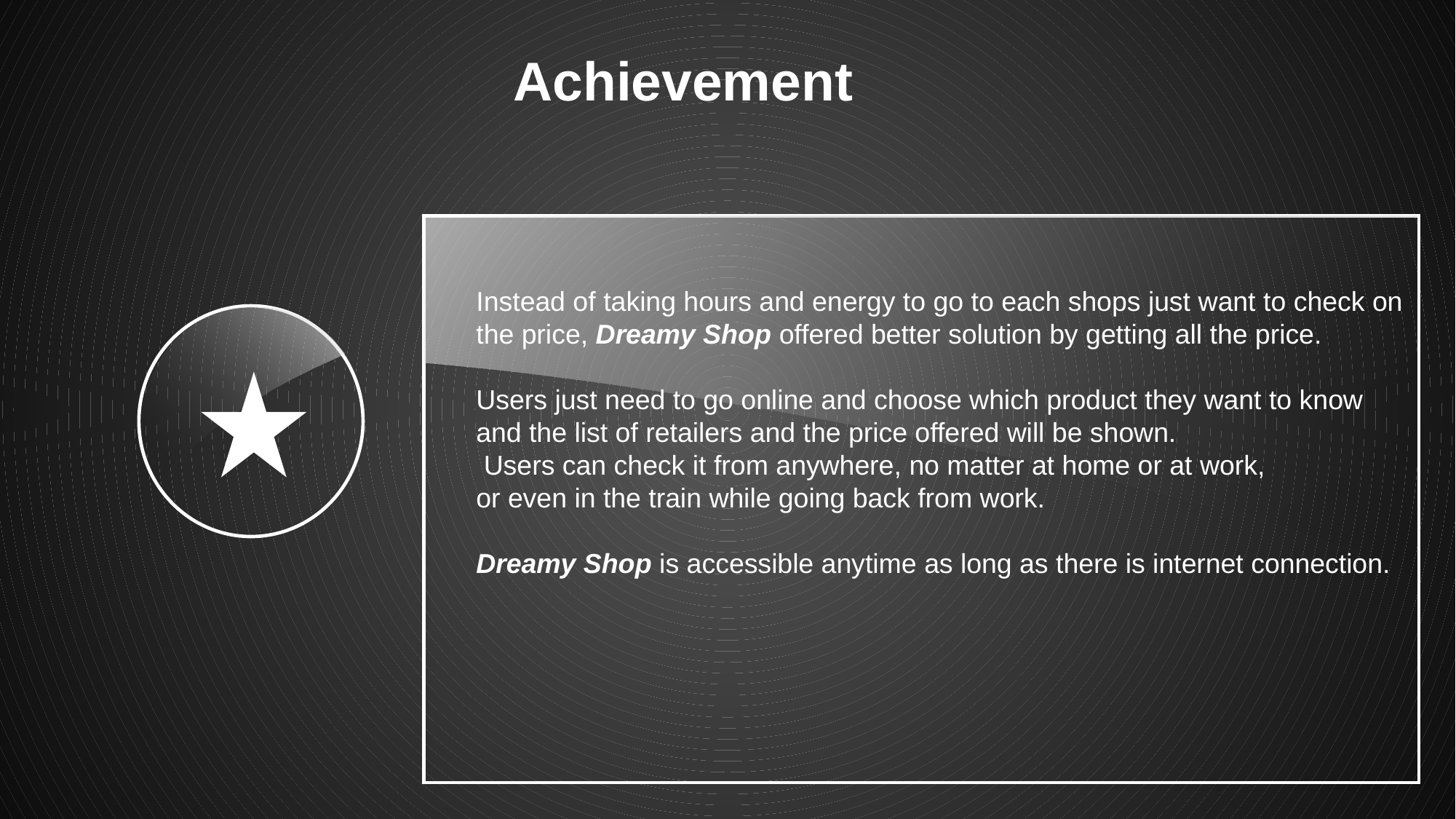

Achievement

Instead of taking hours and energy to go to each shops just want to check on the price, Dreamy Shop offered better solution by getting all the price.

Users just need to go online and choose which product they want to know and the list of retailers and the price offered will be shown.
 Users can check it from anywhere, no matter at home or at work,
or even in the train while going back from work.

Dreamy Shop is accessible anytime as long as there is internet connection.